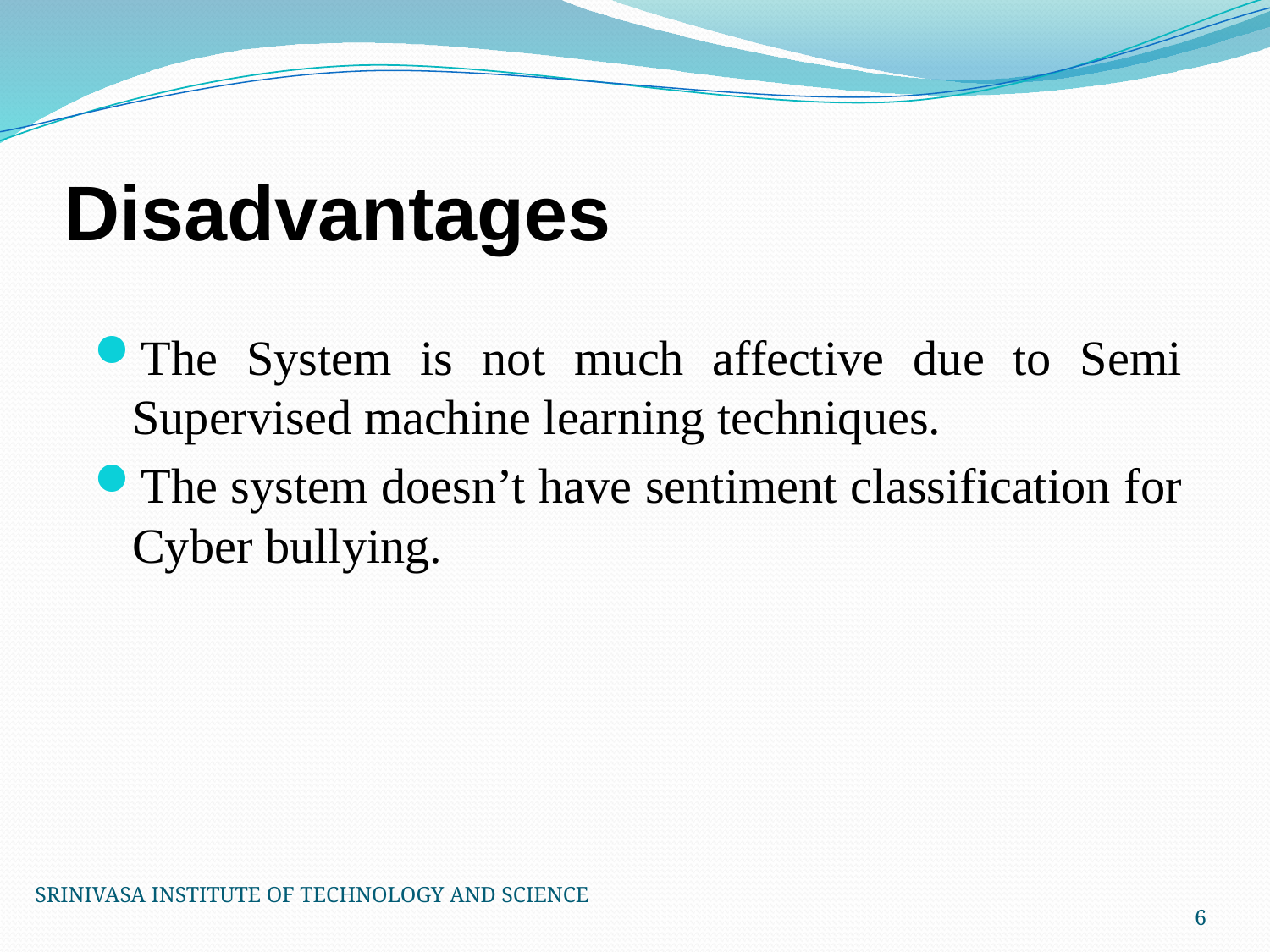

# Disadvantages

The System is not much affective due to Semi Supervised machine learning techniques.
The system doesn’t have sentiment classification for Cyber bullying.
SRINIVASA INSTITUTE OF TECHNOLOGY AND SCIENCE
6